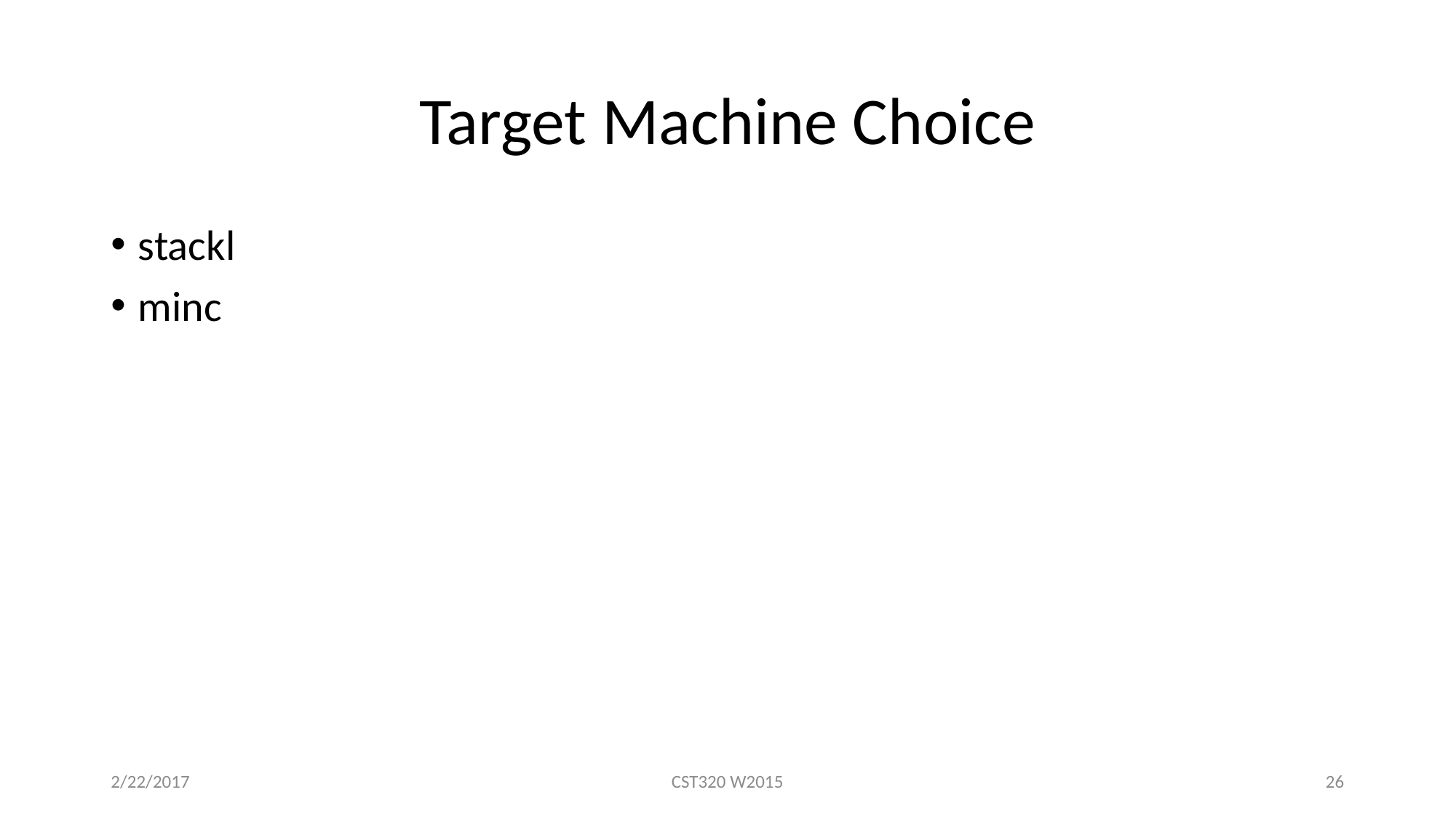

# Target Machine Choice
stackl
minc
2/22/2017
CST320 W2015
26